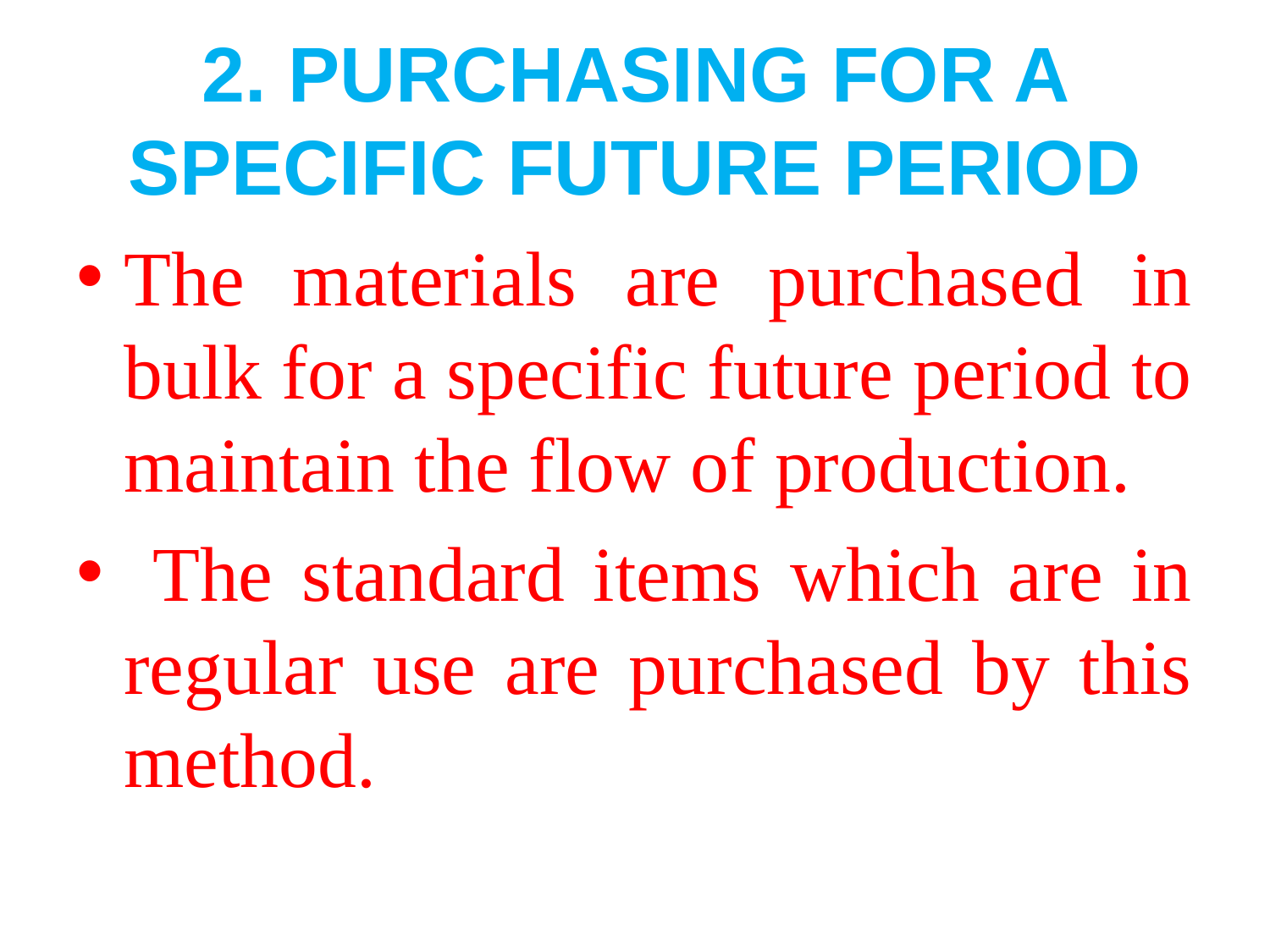

# 2. PURCHASING FOR A SPECIFIC FUTURE PERIOD
The materials are purchased in bulk for a specific future period to maintain the flow of production.
 The standard items which are in regular use are purchased by this method.